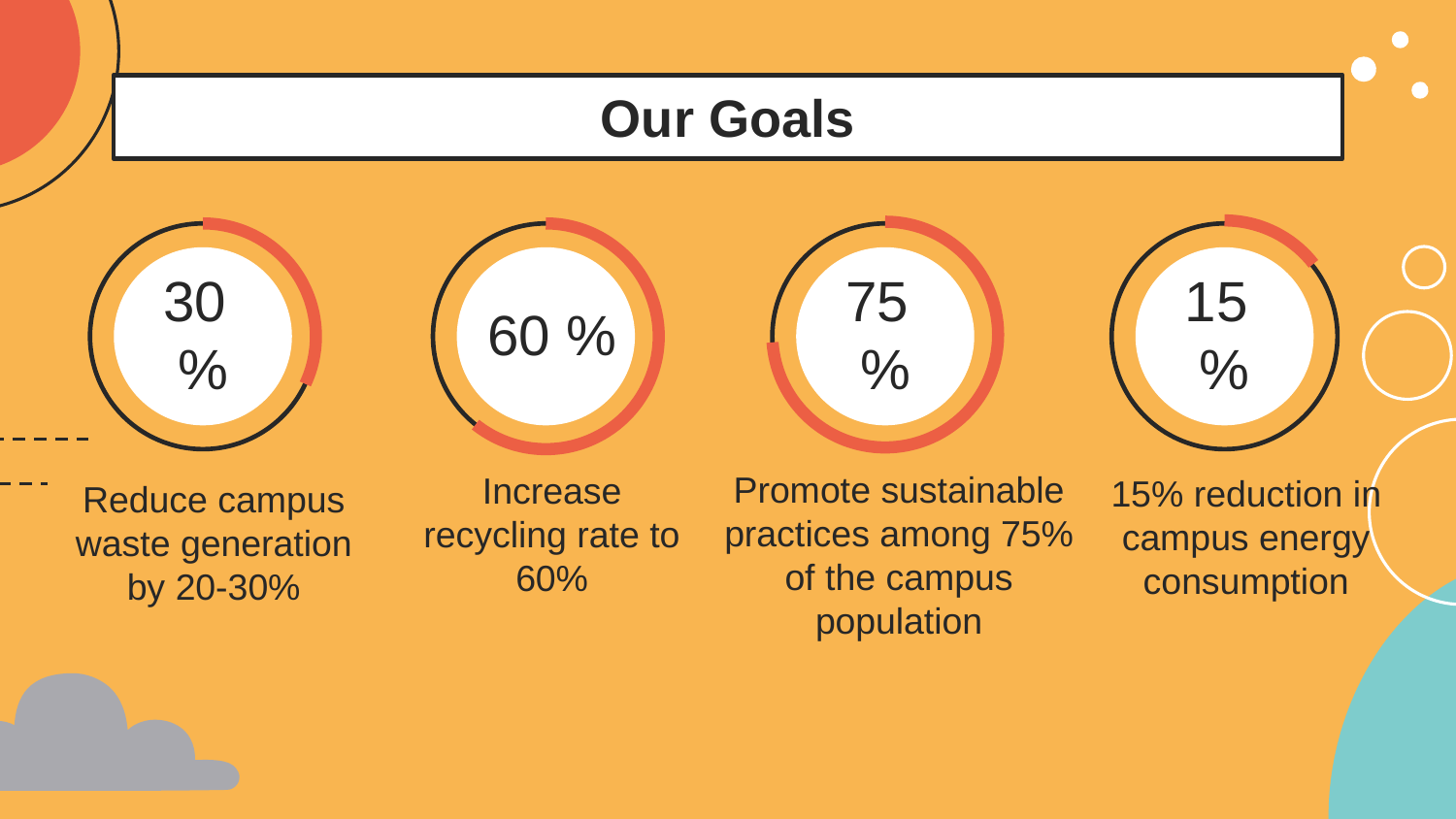

# Our Goals

60 %
75 %
15 %
30 %
Promote sustainable practices among 75% of the campus population
Increase recycling rate to 60%
15% reduction in campus energy consumption
Reduce campus waste generation by 20-30%